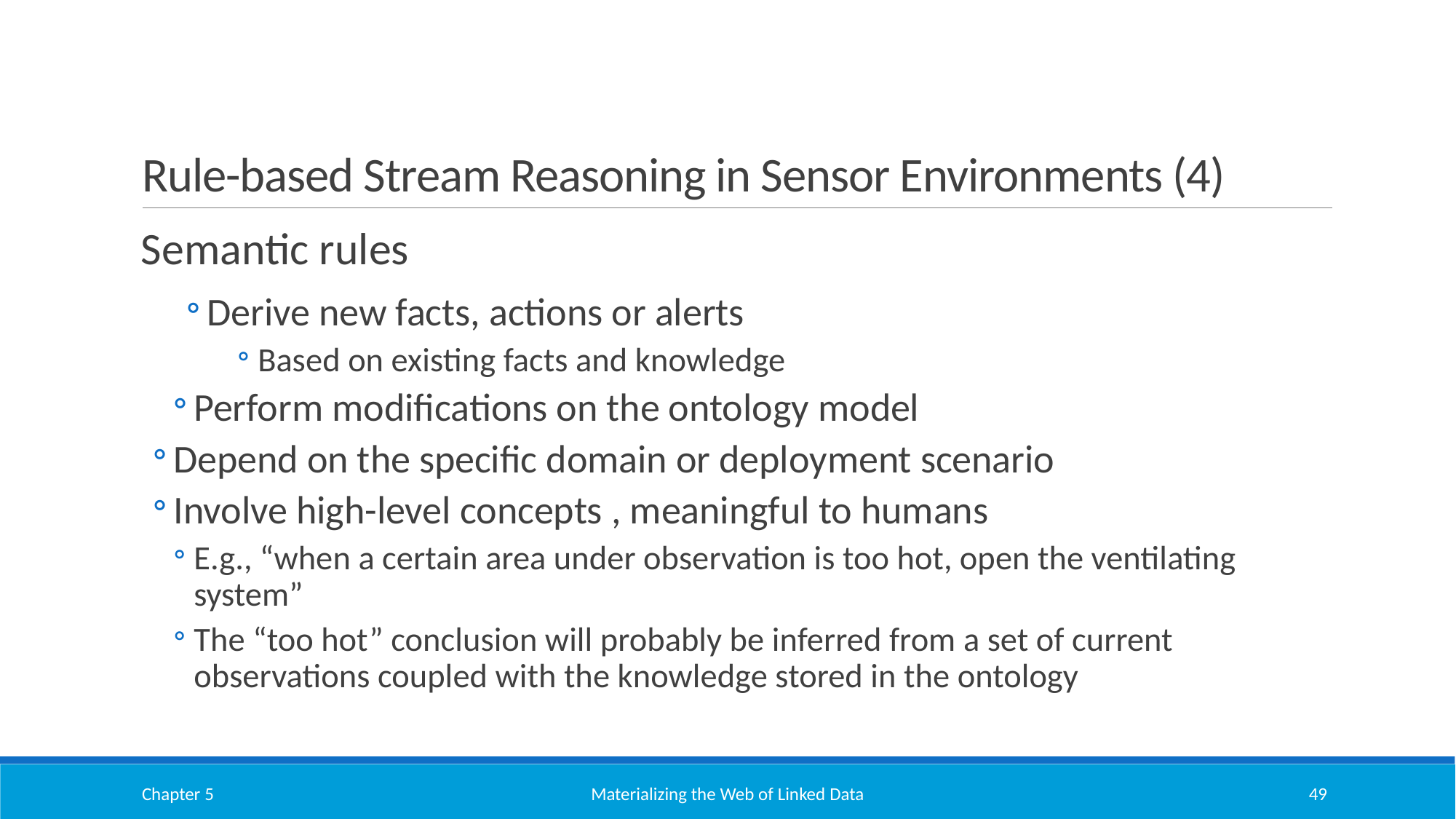

# Rule-based Stream Reasoning in Sensor Environments (4)
Semantic rules
Derive new facts, actions or alerts
Based on existing facts and knowledge
Perform modifications on the ontology model
Depend on the specific domain or deployment scenario
Involve high-level concepts , meaningful to humans
E.g., “when a certain area under observation is too hot, open the ventilating system”
The “too hot” conclusion will probably be inferred from a set of current observations coupled with the knowledge stored in the ontology
Chapter 5
Materializing the Web of Linked Data
49